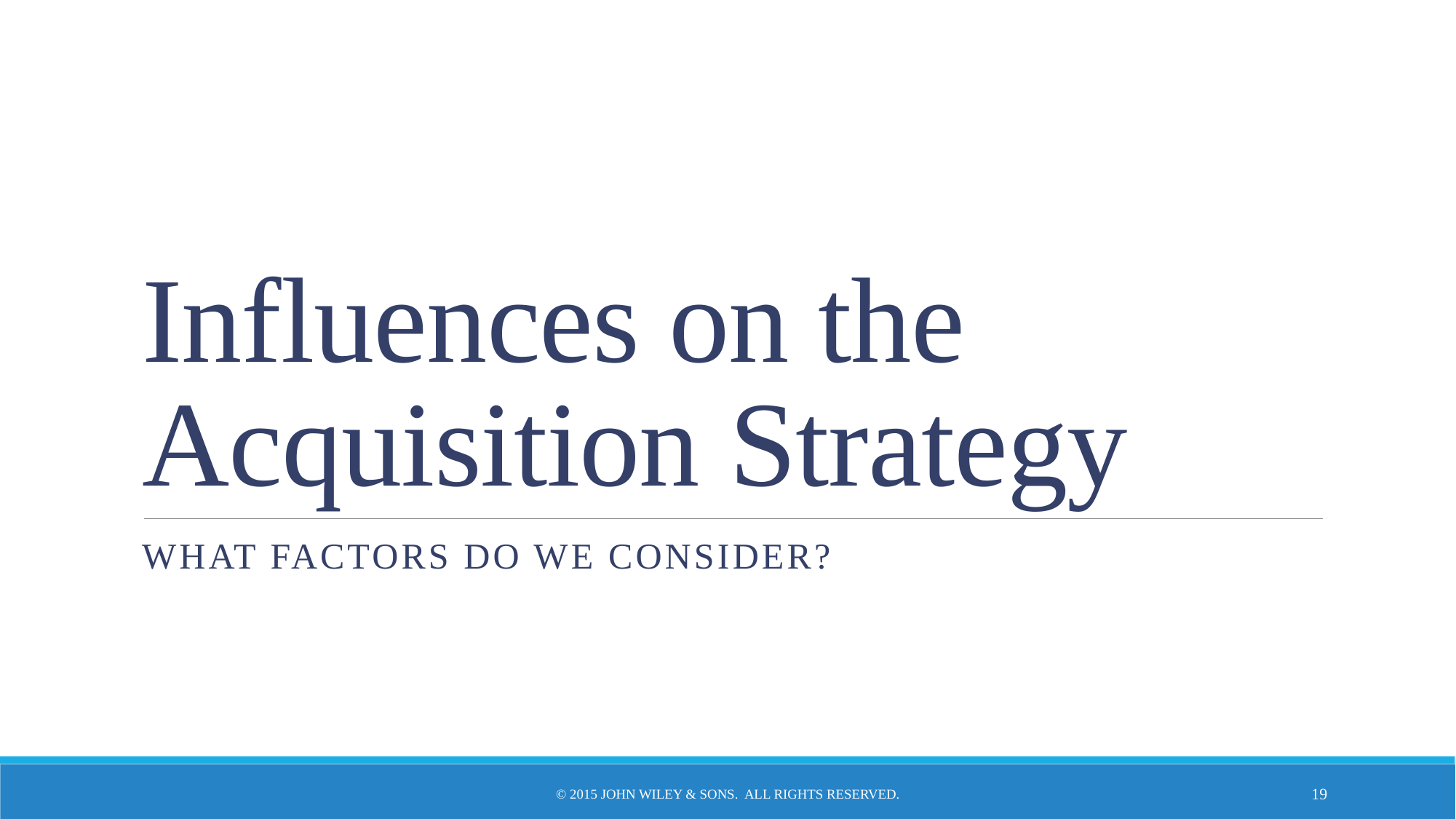

# Influences on the Acquisition Strategy
What factors do we consider?
© 2015 John Wiley & Sons.  All Rights Reserved.
19